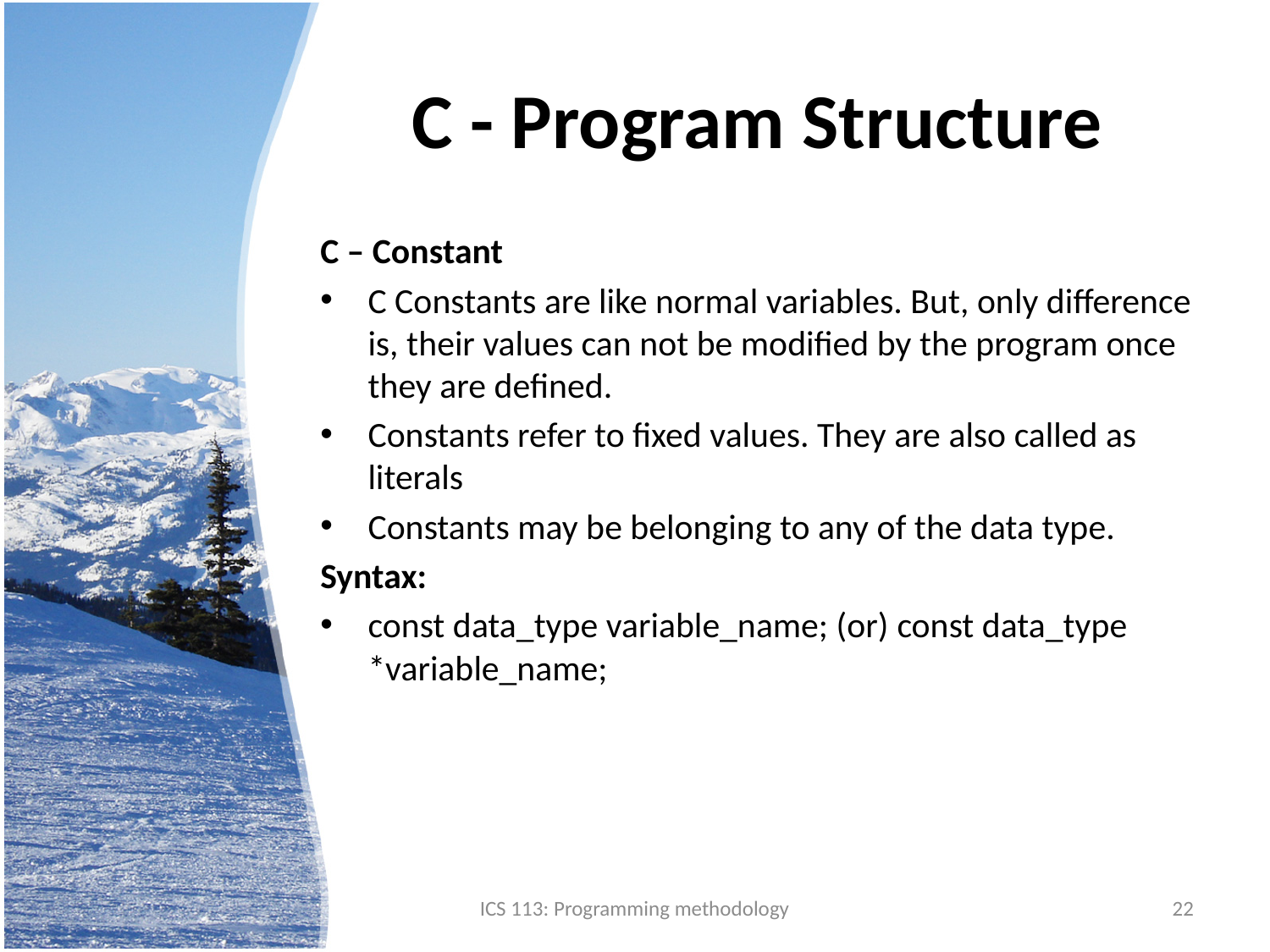

# C - Program Structure
C – Constant
C Constants are like normal variables. But, only difference is, their values can not be modified by the program once they are defined.
Constants refer to fixed values. They are also called as literals
Constants may be belonging to any of the data type.
Syntax:
const data_type variable_name; (or) const data_type *variable_name;

ICS 113: Programming methodology
22